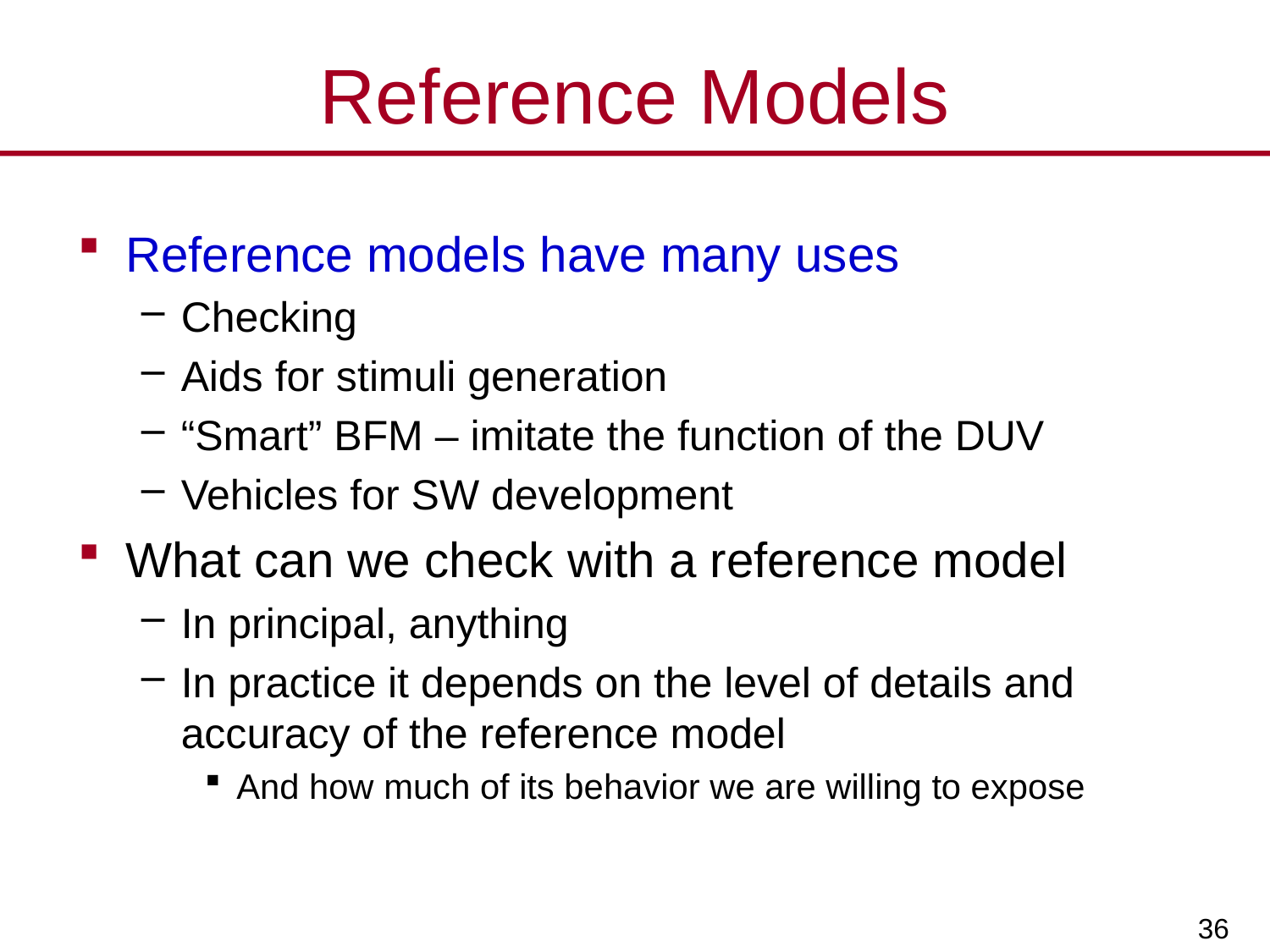

# Reference Models
Reference models have many uses
Checking
Aids for stimuli generation
“Smart” BFM – imitate the function of the DUV
Vehicles for SW development
What can we check with a reference model
In principal, anything
In practice it depends on the level of details and accuracy of the reference model
And how much of its behavior we are willing to expose